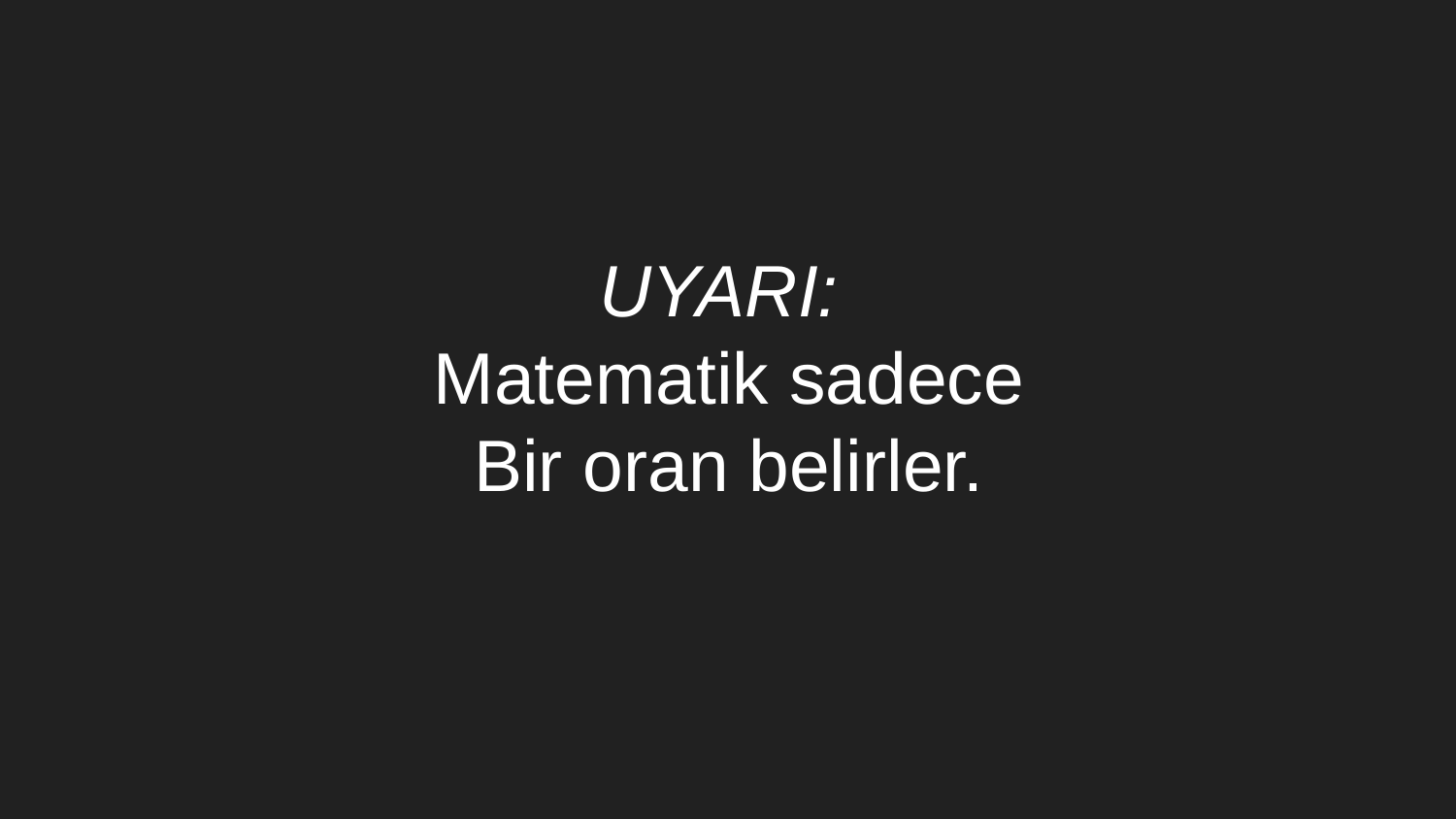

# UYARI:
Matematik sadece
Bir oran belirler.